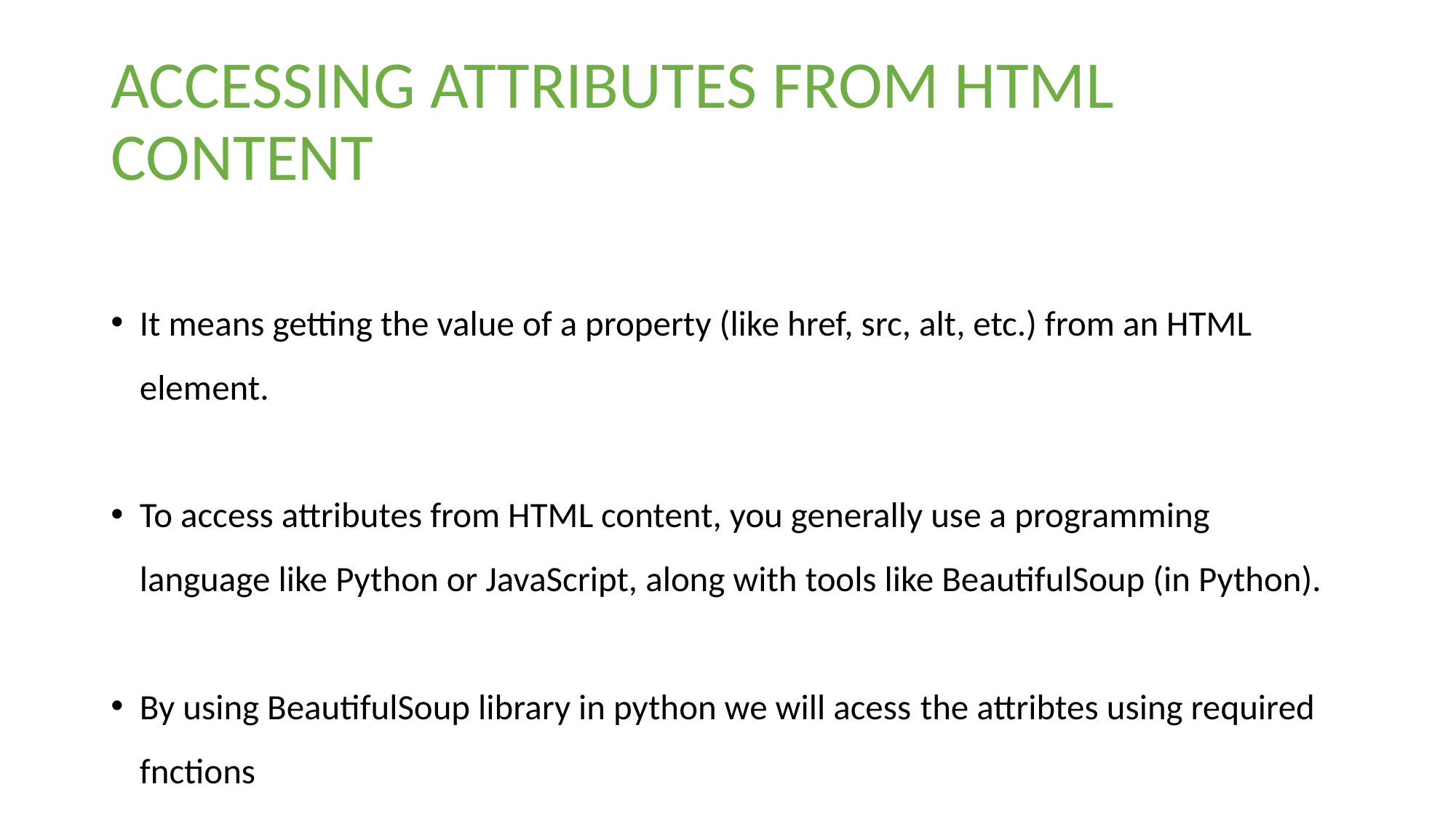

# ACCESSING ATTRIBUTES FROM HTML CONTENT

It means getting the value of a property (like href, src, alt, etc.) from an HTML element.

To access attributes from HTML content, you generally use a programming language like Python or JavaScript, along with tools like BeautifulSoup (in Python).

By using BeautifulSoup library in python we will acess the attribtes using required fnctions